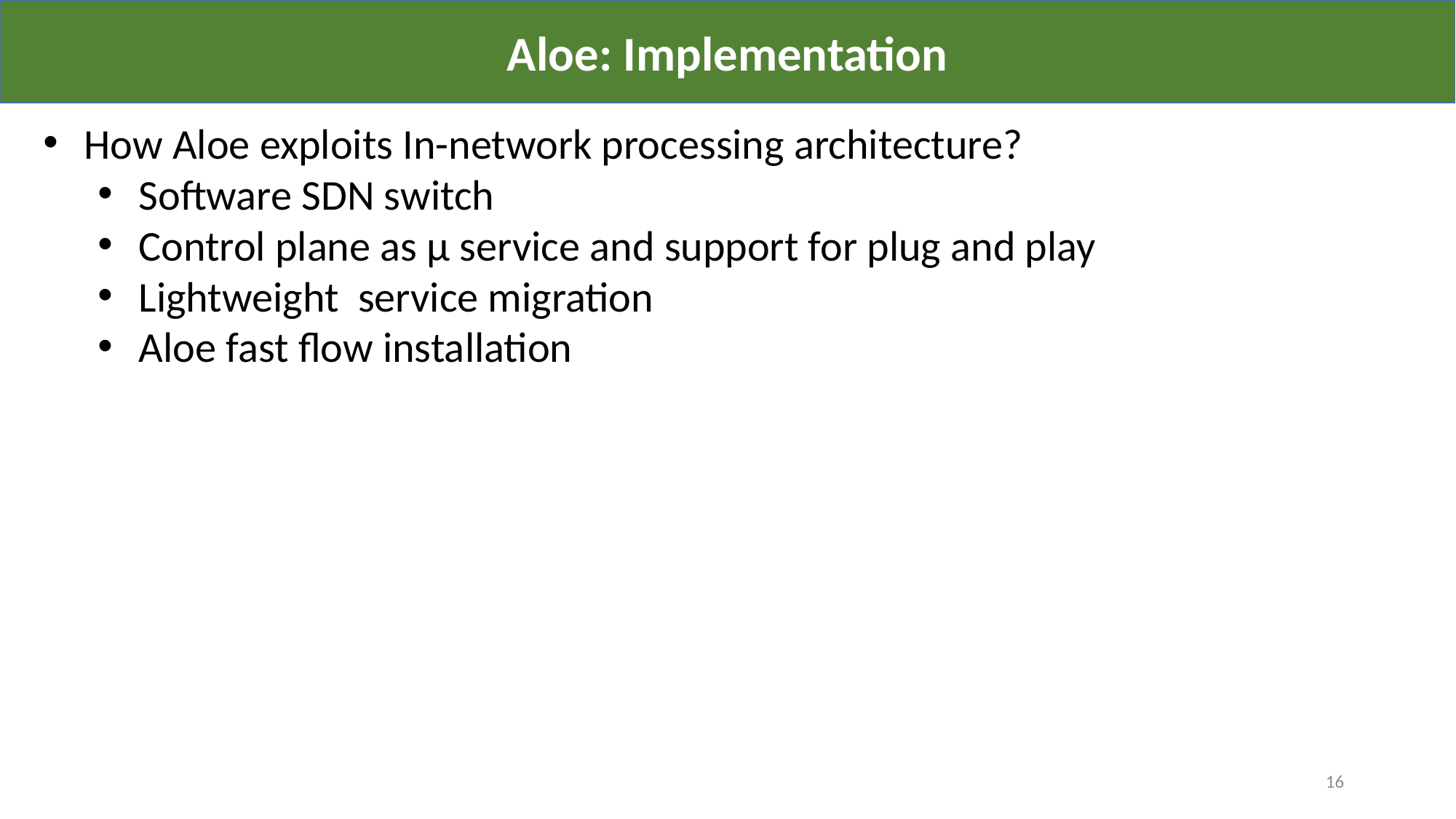

Aloe: Implementation
How Aloe exploits In-network processing architecture?
Software SDN switch
Control plane as µ service and support for plug and play
Lightweight  service migration
Aloe fast flow installation
16